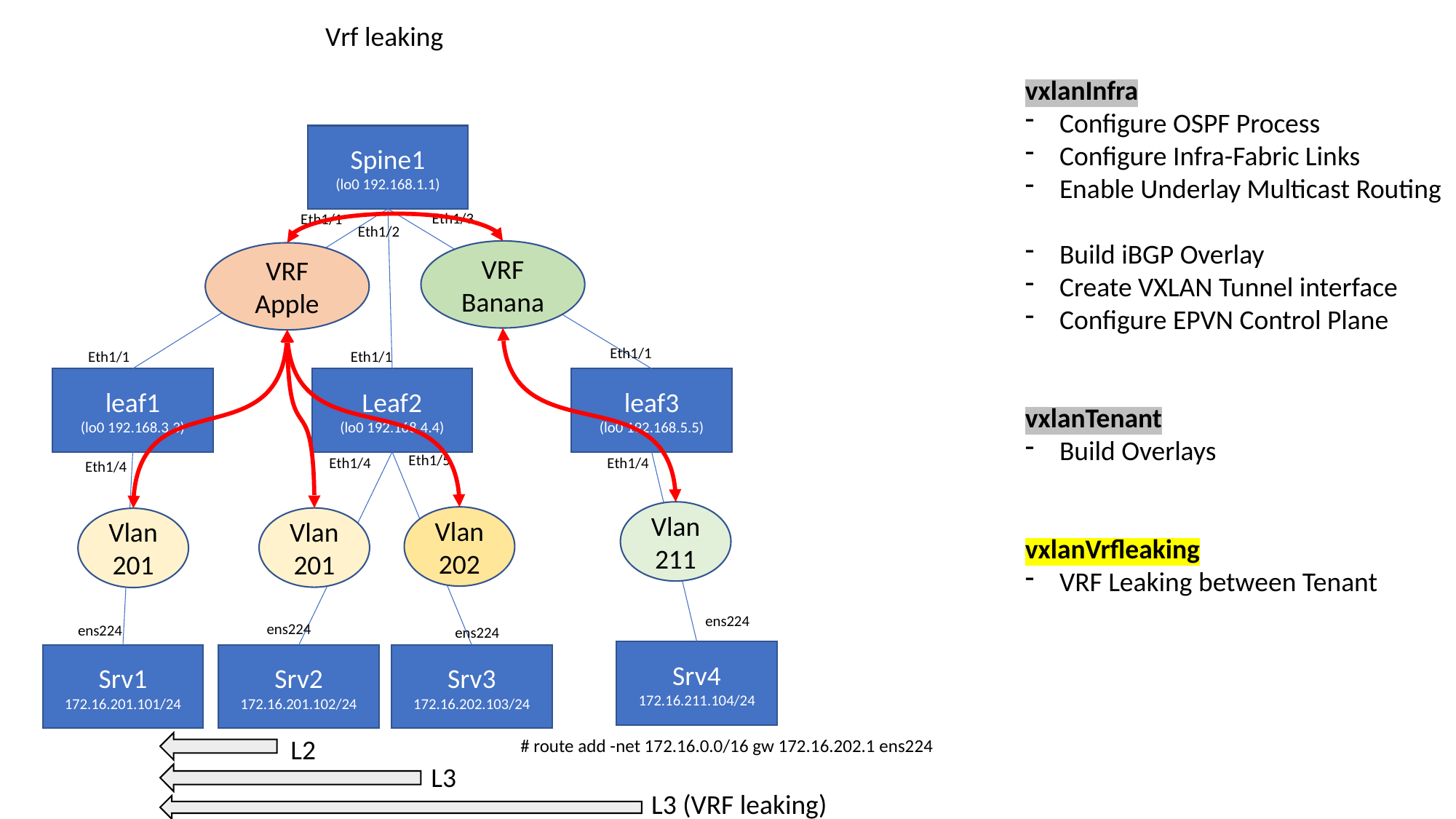

vxlanInfra
Configure OSPF Process
Configure Infra-Fabric Links
Enable Underlay Multicast Routing

Build iBGP Overlay
Create VXLAN Tunnel interface
Configure EPVN Control Plane

vxlanTenant
Build Overlays

vxlanVrfleaking
VRF Leaking between Tenant

Vrf leaking
Spine1
(lo0 192.168.1.1)
Eth1/3
Eth1/1
Eth1/2
VRF
Banana
VRF
Apple
Eth1/1
Eth1/1
Eth1/1
leaf1
(lo0 192.168.3.3)
Leaf2
(lo0 192.168.4.4)
leaf3
(lo0 192.168.5.5)
Eth1/5
Eth1/4
Eth1/4
Eth1/4
Vlan
211
Vlan
202
Vlan
201
Vlan
201
ens224
ens224
ens224
ens224
Srv4
172.16.211.104/24
Srv1
172.16.201.101/24
Srv2
172.16.201.102/24
Srv3
172.16.202.103/24
L2
# route add -net 172.16.0.0/16 gw 172.16.202.1 ens224

L3

L3 (VRF leaking)